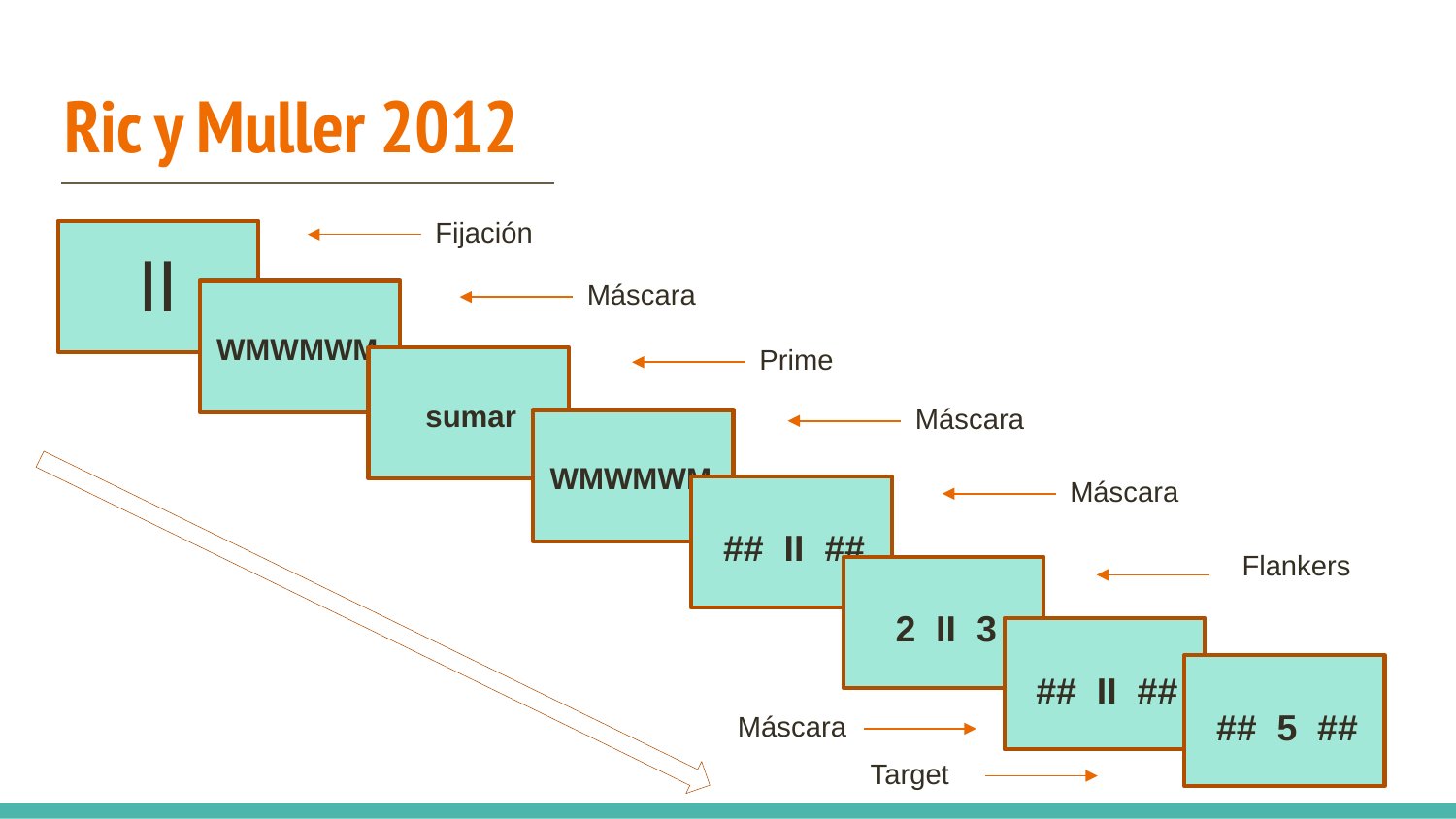

Ric y Muller 2012
Fijación

II
Máscara

WMWMWM
Prime

sumar
Máscara

WMWMWM
Máscara

##  II  ##
Flankers

2  II  3

##  II  ##
##  5  ##
Máscara
Target
Letra o número?